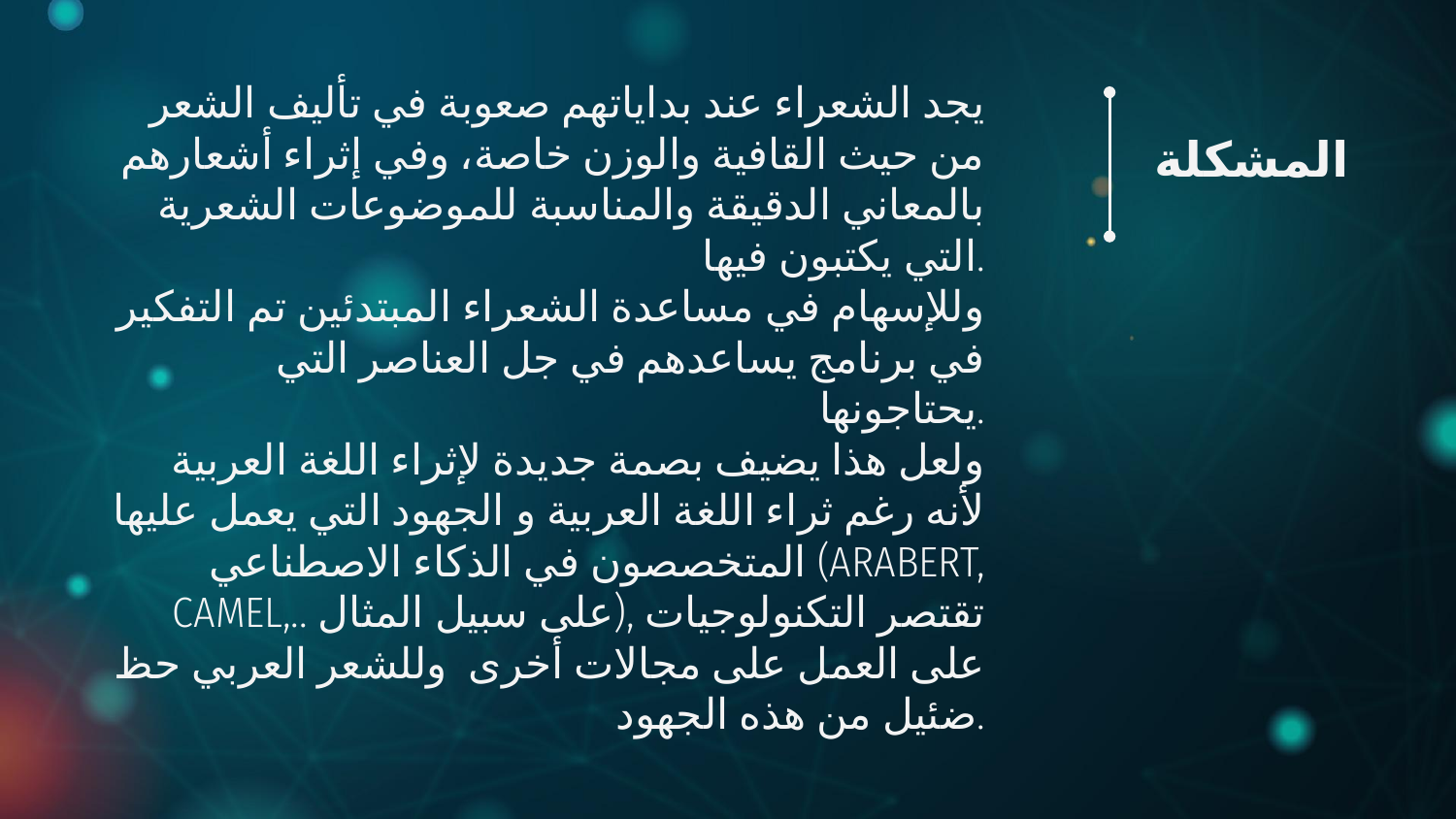

# المشكلة

يجد الشعراء عند بداياتهم صعوبة في تأليف الشعر من حيث القافية والوزن خاصة، وفي إثراء أشعارهم بالمعاني الدقيقة والمناسبة للموضوعات الشعرية التي يكتبون فيها.
وللإسهام في مساعدة الشعراء المبتدئين تم التفكير في برنامج يساعدهم في جل العناصر التي يحتاجونها.
ولعل هذا يضيف بصمة جديدة لإثراء اللغة العربية لأنه رغم ثراء اللغة العربية و الجهود التي يعمل عليها المتخصصون في الذكاء الاصطناعي (ARABERT, CAMEL,.. على سبيل المثال), تقتصر التكنولوجيات على العمل على مجالات أخرى  وللشعر العربي حظ ضئيل من هذه الجهود.